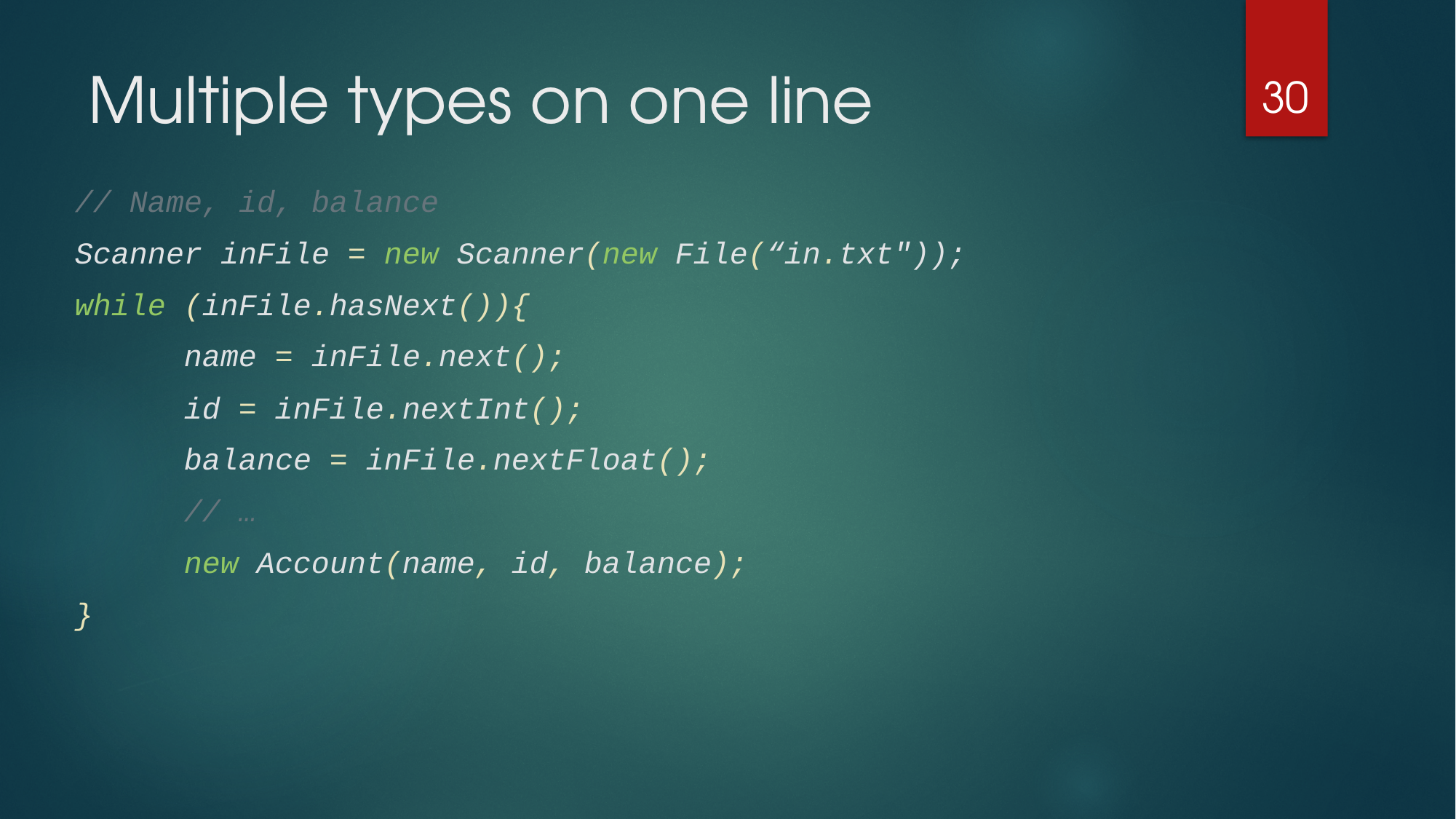

30
# Multiple types on one line
// Name, id, balance
Scanner inFile = new Scanner(new File(“in.txt"));
while (inFile.hasNext()){
	name = inFile.next();
	id = inFile.nextInt();
	balance = inFile.nextFloat();
 	// …
	new Account(name, id, balance);
}